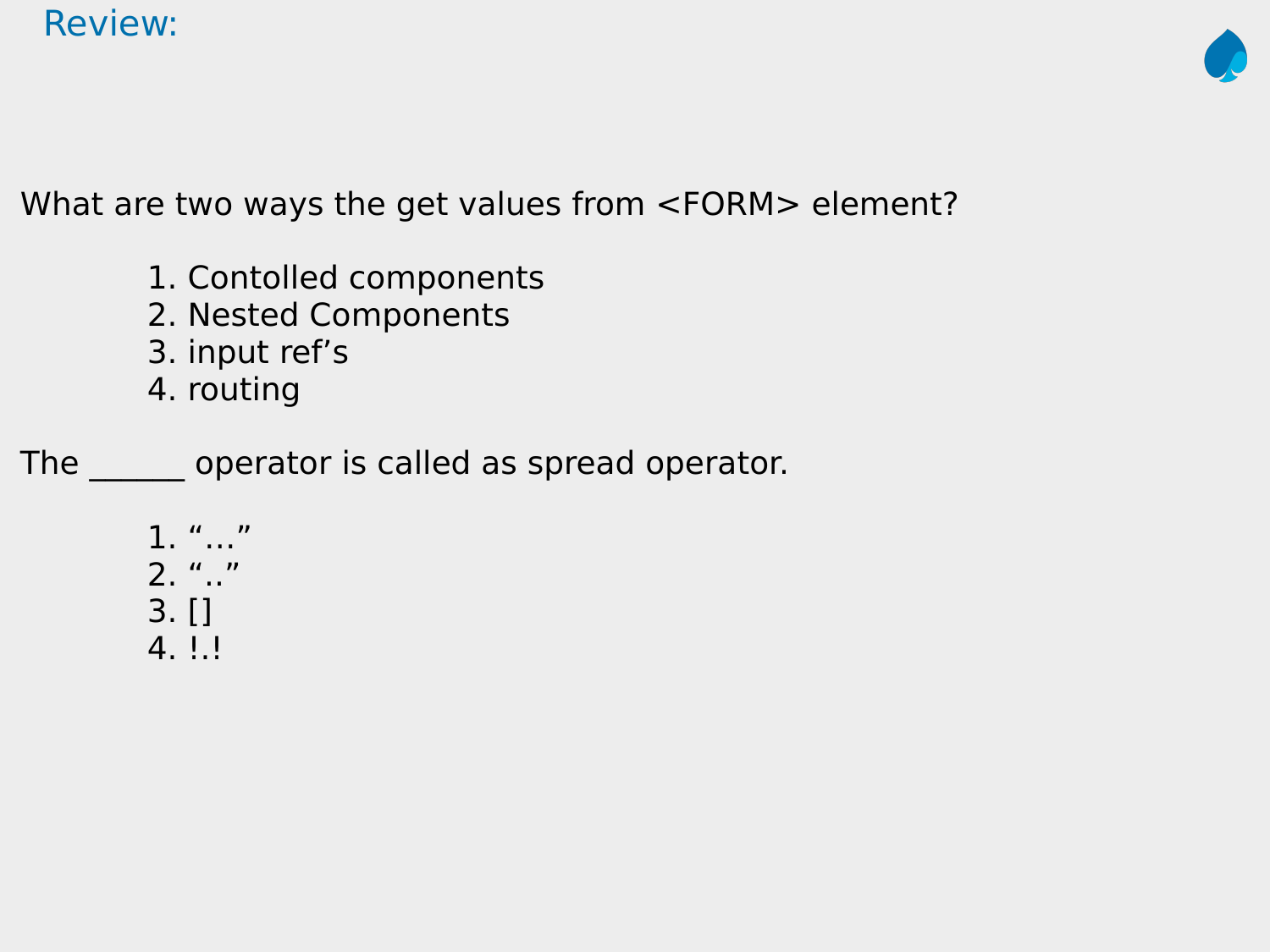

# Review:

What are two ways the get values from <FORM> element?

	1. Contolled components
	2. Nested Components
	3. input ref’s
	4. routing

The ______ operator is called as spread operator.

	1. “…”
	2. “..”
	3. []
	4. !.!